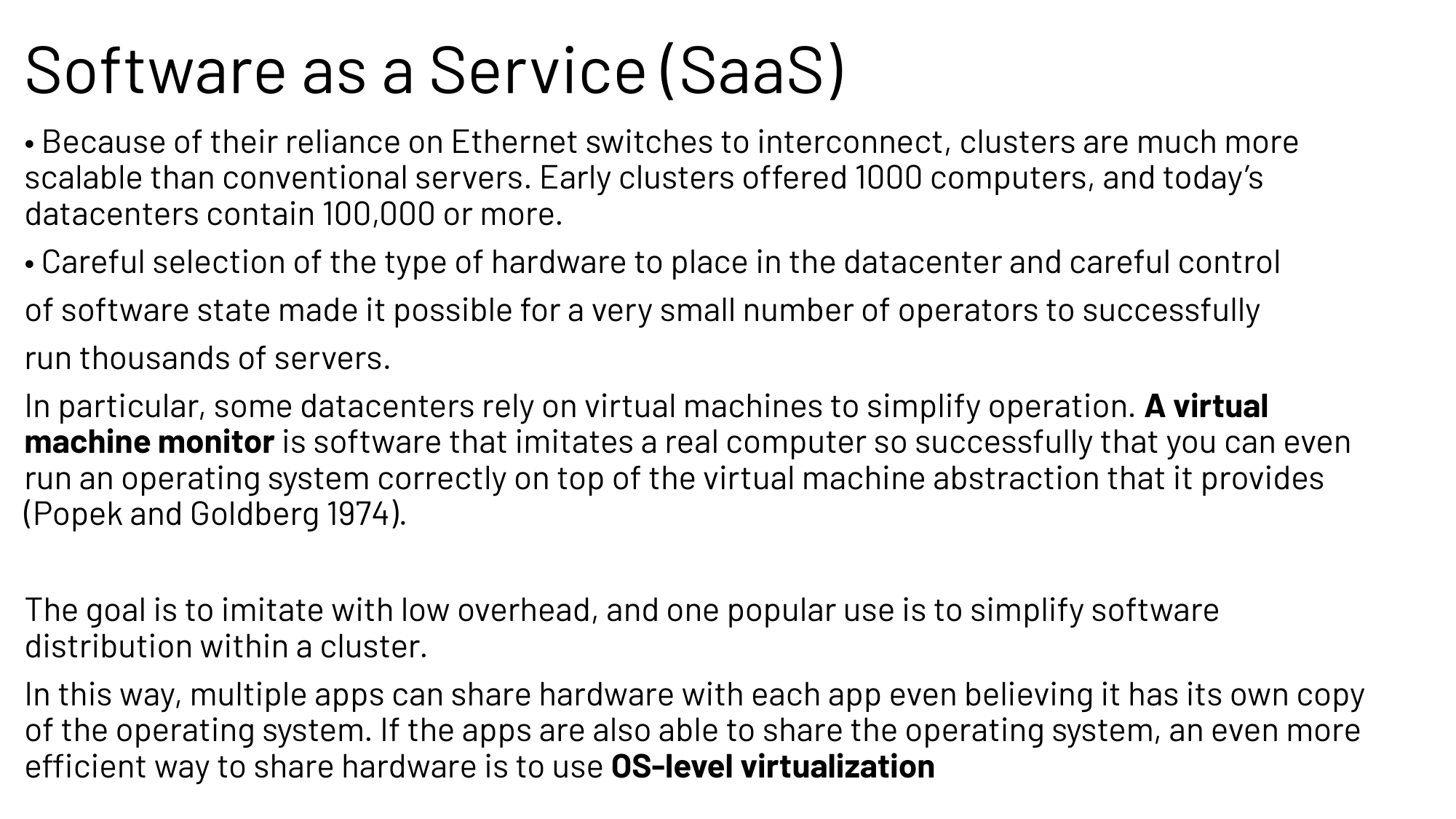

# Software as a Service (SaaS)
• Because of their reliance on Ethernet switches to interconnect, clusters are much more scalable than conventional servers. Early clusters offered 1000 computers, and today’s datacenters contain 100,000 or more.
• Careful selection of the type of hardware to place in the datacenter and careful control
of software state made it possible for a very small number of operators to successfully
run thousands of servers.
In particular, some datacenters rely on virtual machines to simplify operation. A virtual machine monitor is software that imitates a real computer so successfully that you can even run an operating system correctly on top of the virtual machine abstraction that it provides (Popek and Goldberg 1974).

The goal is to imitate with low overhead, and one popular use is to simplify software distribution within a cluster.
In this way, multiple apps can share hardware with each app even believing it has its own copy of the operating system. If the apps are also able to share the operating system, an even more efficient way to share hardware is to use OS-level virtualization